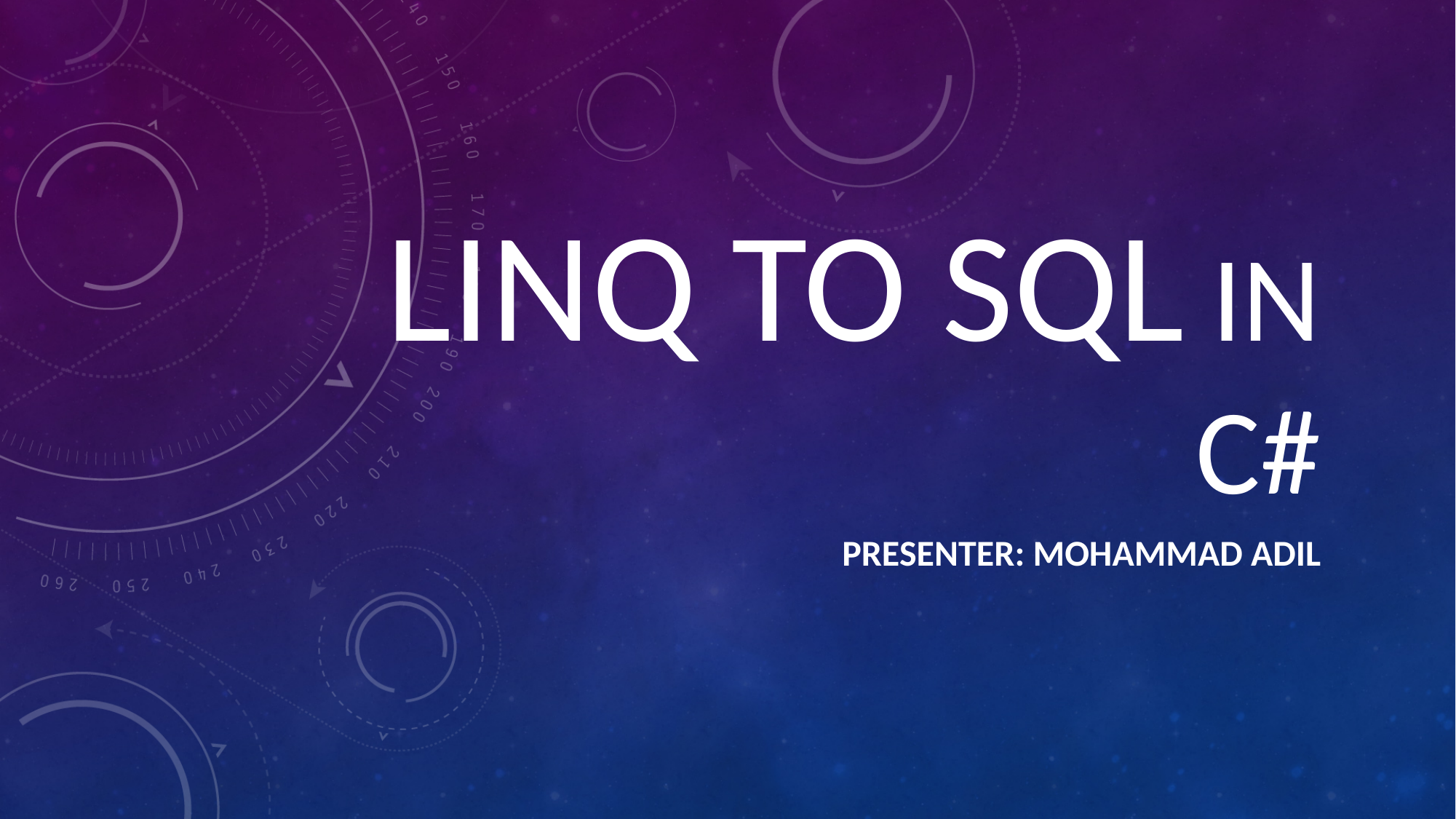

# LINQ TO SQL IN C#
PRESENTER: MOHAMMAD ADIL